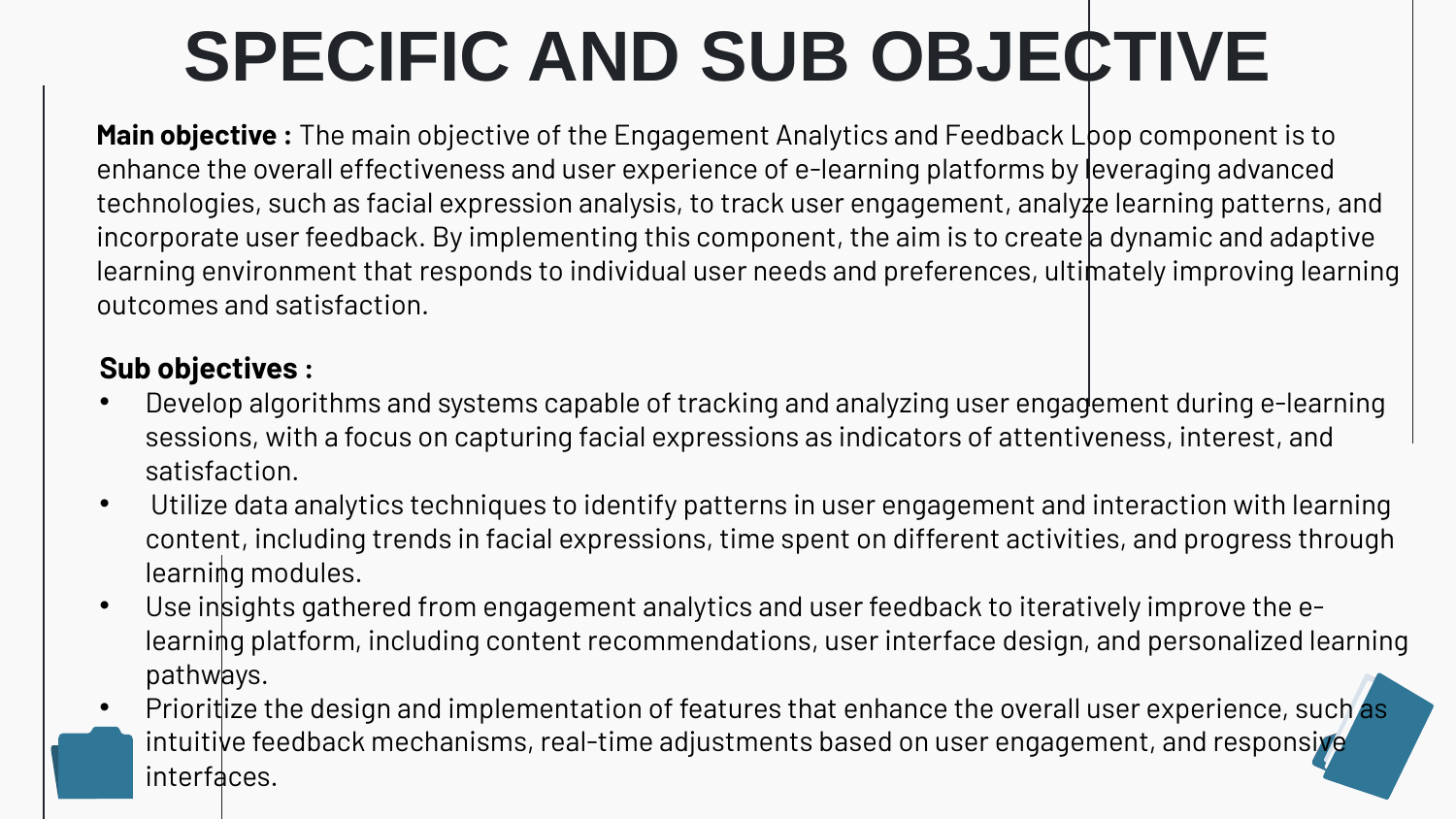

# SPECIFIC AND SUB OBJECTIVE
Main objective : The main objective of the Engagement Analytics and Feedback Loop component is to enhance the overall effectiveness and user experience of e-learning platforms by leveraging advanced technologies, such as facial expression analysis, to track user engagement, analyze learning patterns, and incorporate user feedback. By implementing this component, the aim is to create a dynamic and adaptive learning environment that responds to individual user needs and preferences, ultimately improving learning outcomes and satisfaction.

Sub objectives :
Develop algorithms and systems capable of tracking and analyzing user engagement during e-learning sessions, with a focus on capturing facial expressions as indicators of attentiveness, interest, and satisfaction.
 Utilize data analytics techniques to identify patterns in user engagement and interaction with learning content, including trends in facial expressions, time spent on different activities, and progress through learning modules.
Use insights gathered from engagement analytics and user feedback to iteratively improve the e-learning platform, including content recommendations, user interface design, and personalized learning pathways.
Prioritize the design and implementation of features that enhance the overall user experience, such as intuitive feedback mechanisms, real-time adjustments based on user engagement, and responsive interfaces.